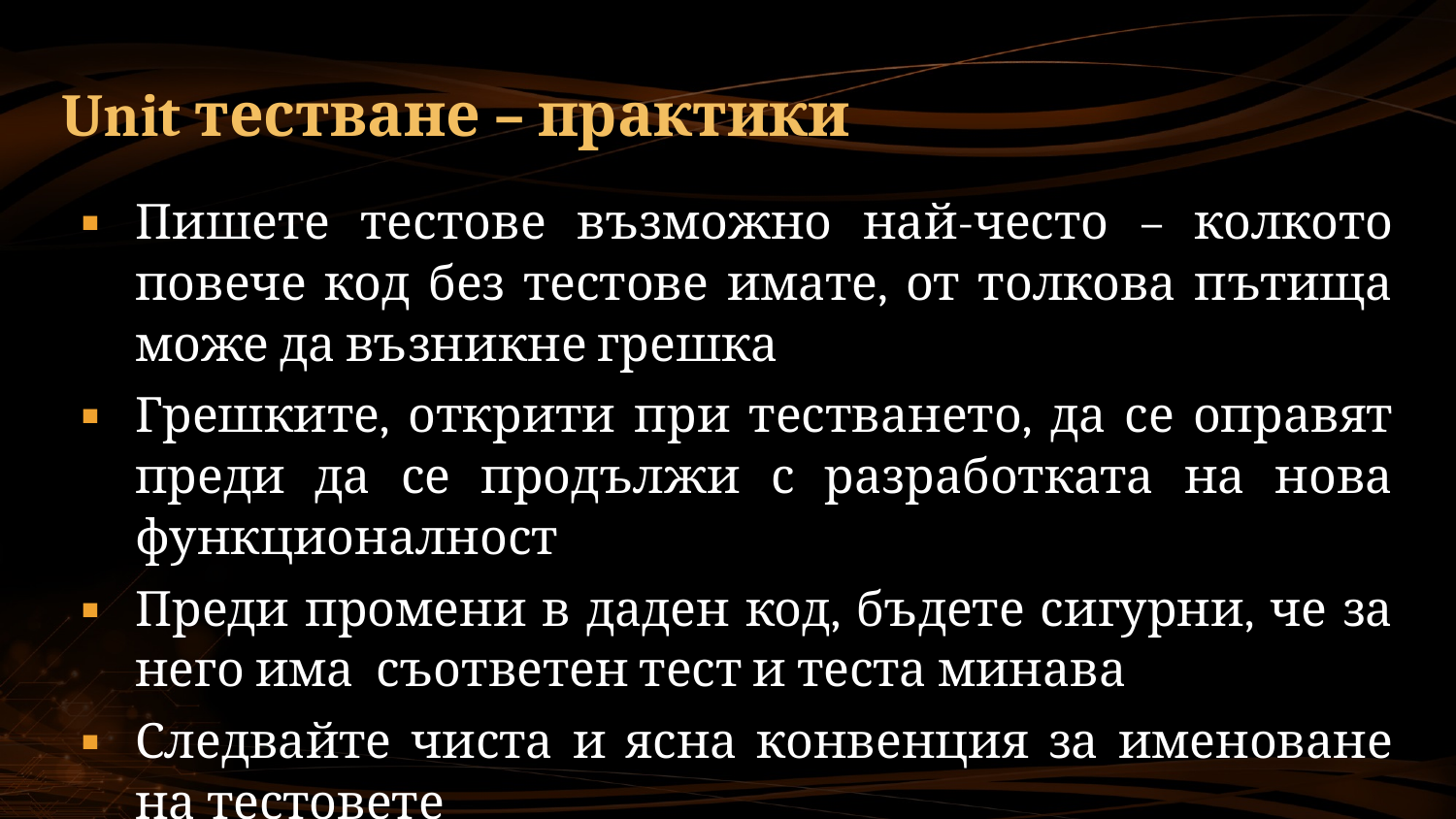

# Unit тестване – практики
Пишете тестове възможно най-често – колкото повече код без тестове имате, от толкова пътища може да възникне грешка
Грешките, открити при тестването, да се оправят преди да се продължи с разработката на нова функционалност
Преди промени в даден код, бъдете сигурни, че за него има  съответен тест и теста минава
Следвайте чиста и ясна конвенция за именоване на тестовете